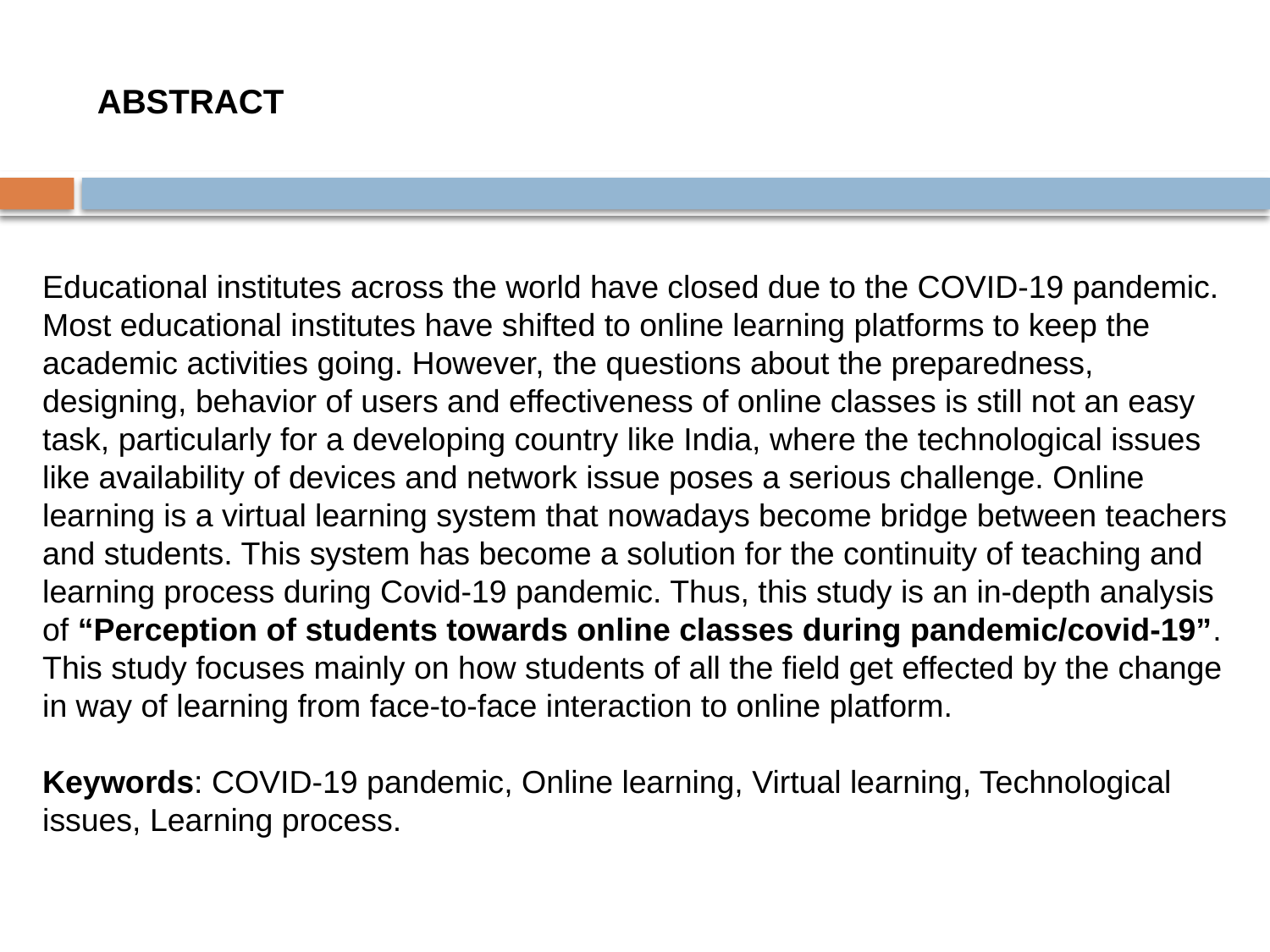

# ABSTRACT

Educational institutes across the world have closed due to the COVID-19 pandemic. Most educational institutes have shifted to online learning platforms to keep the academic activities going. However, the questions about the preparedness, designing, behavior of users and effectiveness of online classes is still not an easy task, particularly for a developing country like India, where the technological issues like availability of devices and network issue poses a serious challenge. Online learning is a virtual learning system that nowadays become bridge between teachers and students. This system has become a solution for the continuity of teaching and learning process during Covid-19 pandemic. Thus, this study is an in-depth analysis of “Perception of students towards online classes during pandemic/covid-19”. This study focuses mainly on how students of all the field get effected by the change in way of learning from face-to-face interaction to online platform.

Keywords: COVID-19 pandemic, Online learning, Virtual learning, Technological issues, Learning process.